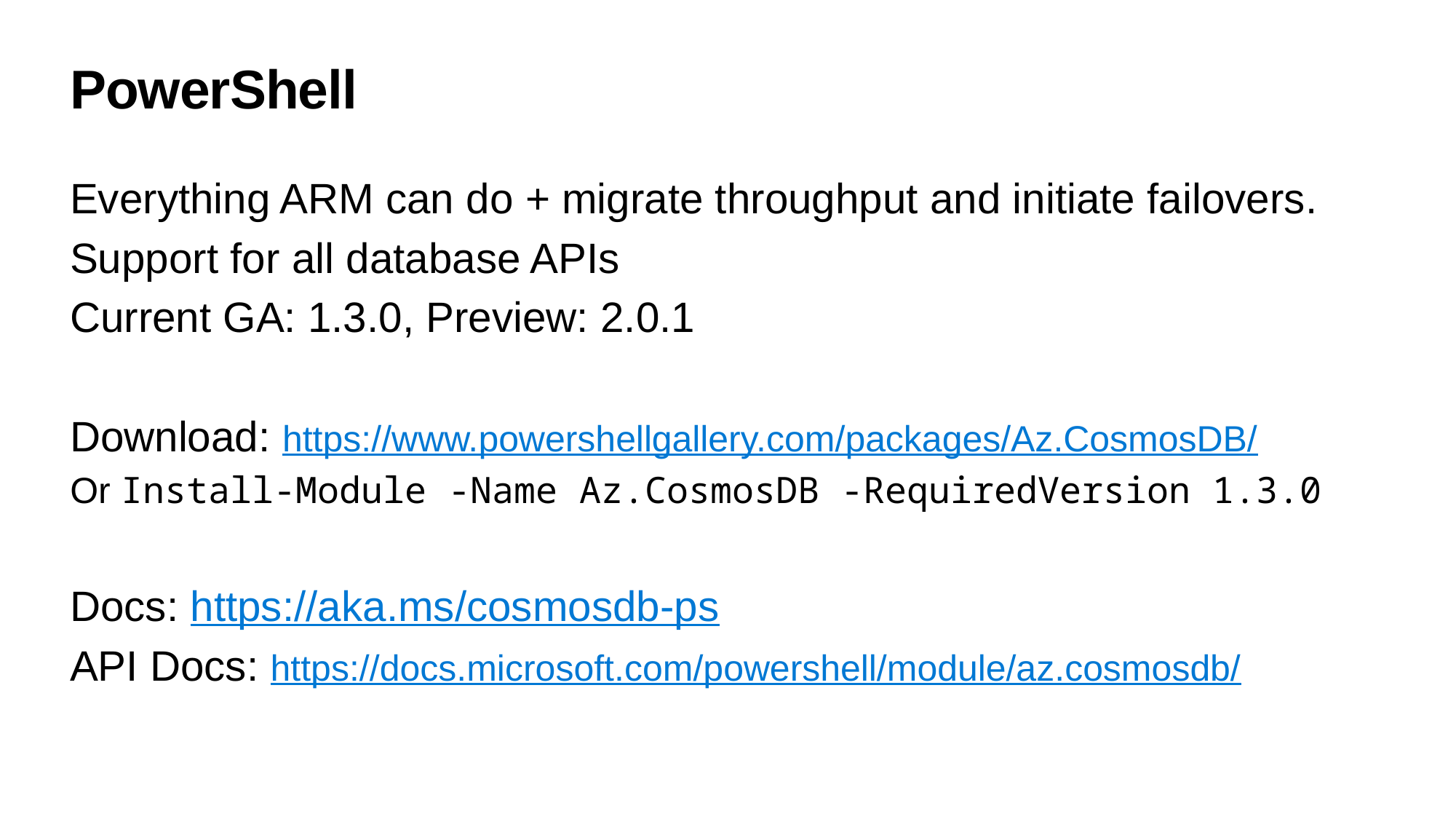

# PowerShell
Everything ARM can do + migrate throughput and initiate failovers.
Support for all database APIs
Current GA: 1.3.0, Preview: 2.0.1

Download: https://www.powershellgallery.com/packages/Az.CosmosDB/
Or Install-Module -Name Az.CosmosDB -RequiredVersion 1.3.0

Docs: https://aka.ms/cosmosdb-ps
API Docs: https://docs.microsoft.com/powershell/module/az.cosmosdb/